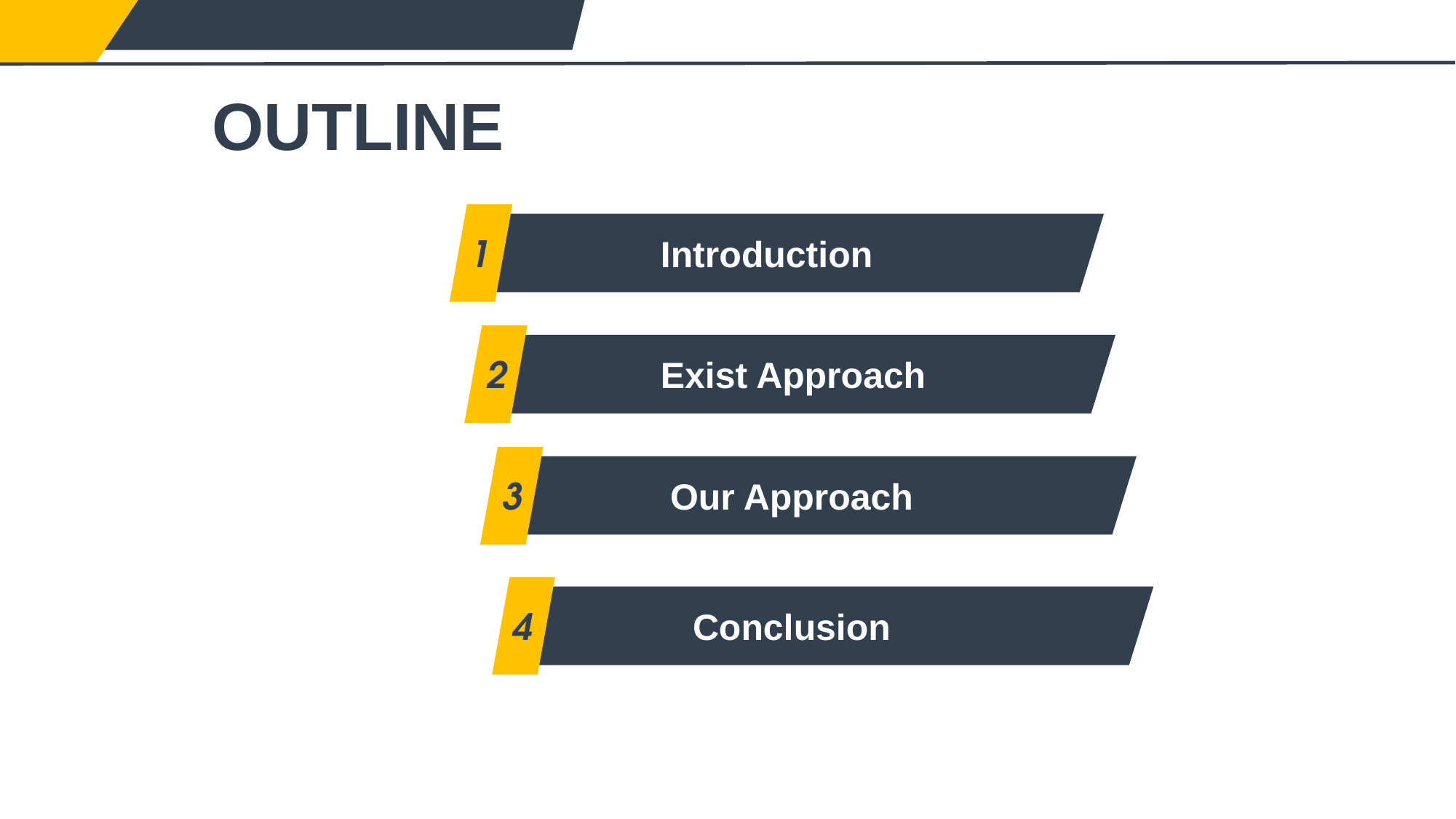

OUTLINE

1
Introduction

2
Exist Approach

3
Our Approach

4
Conclusion